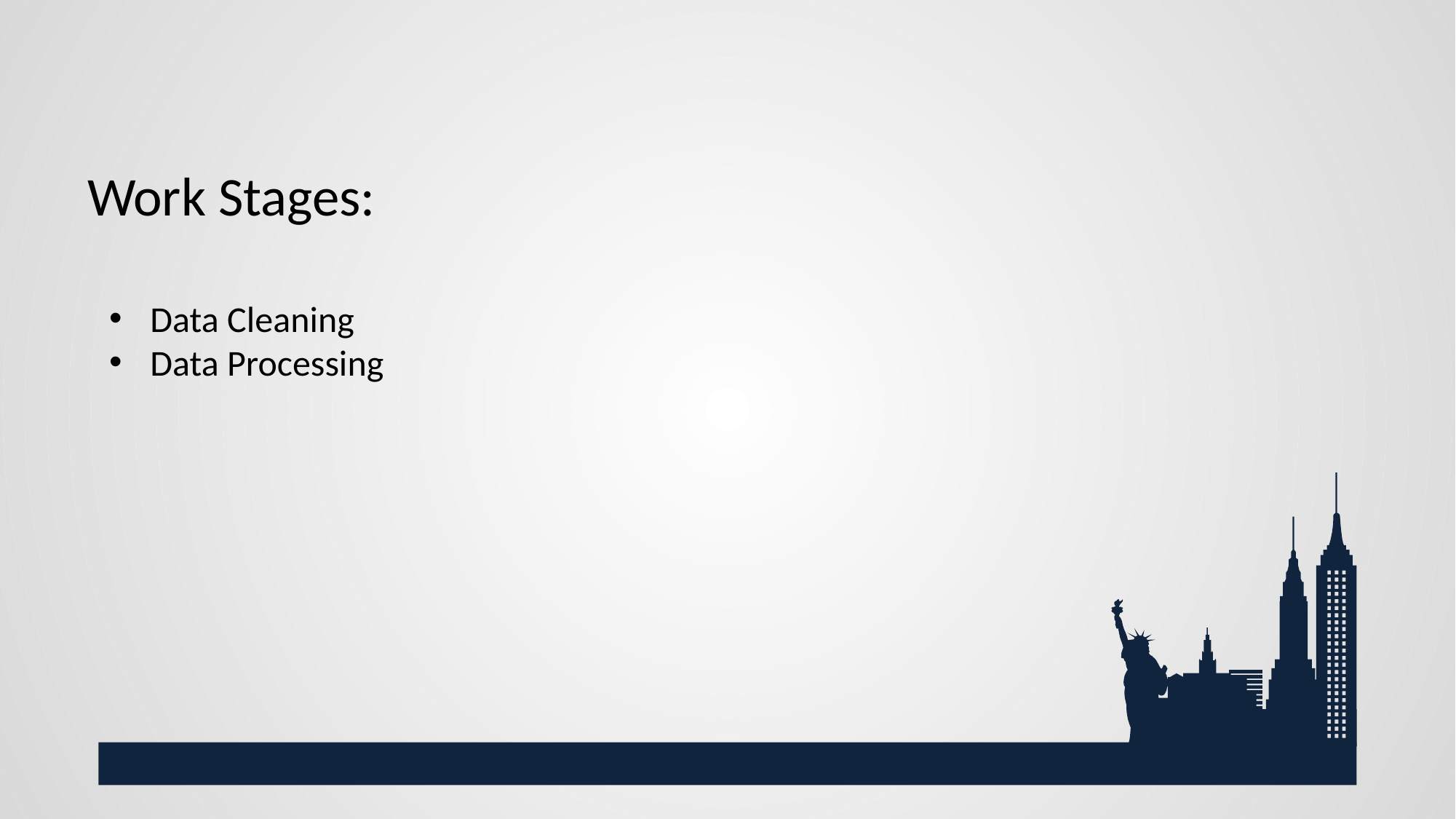

# Work Stages:
Data Cleaning
Data Processing